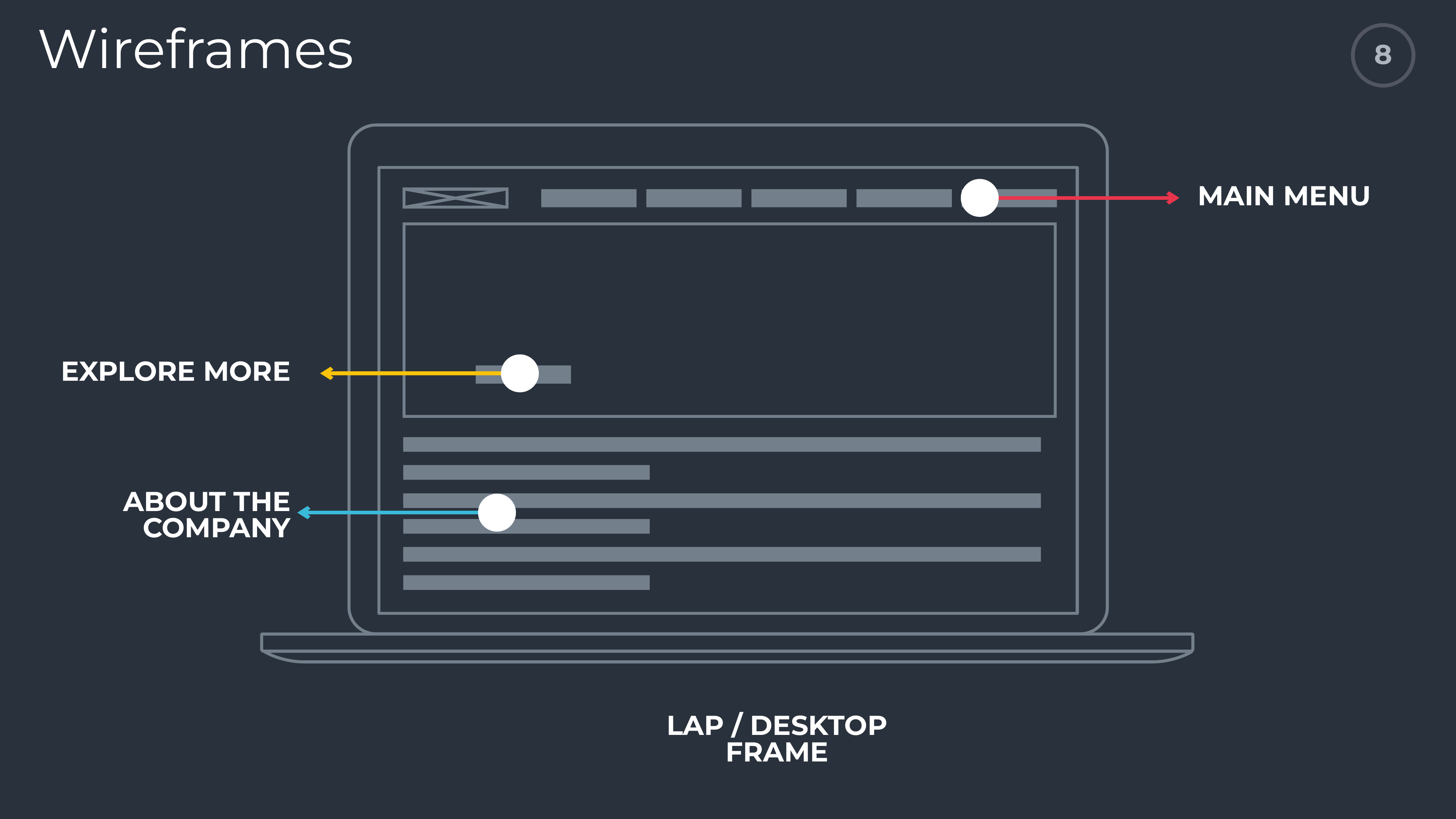

Wireframes
8

main menu

EXPLORE MORE

About the company

Lap / desktop frame